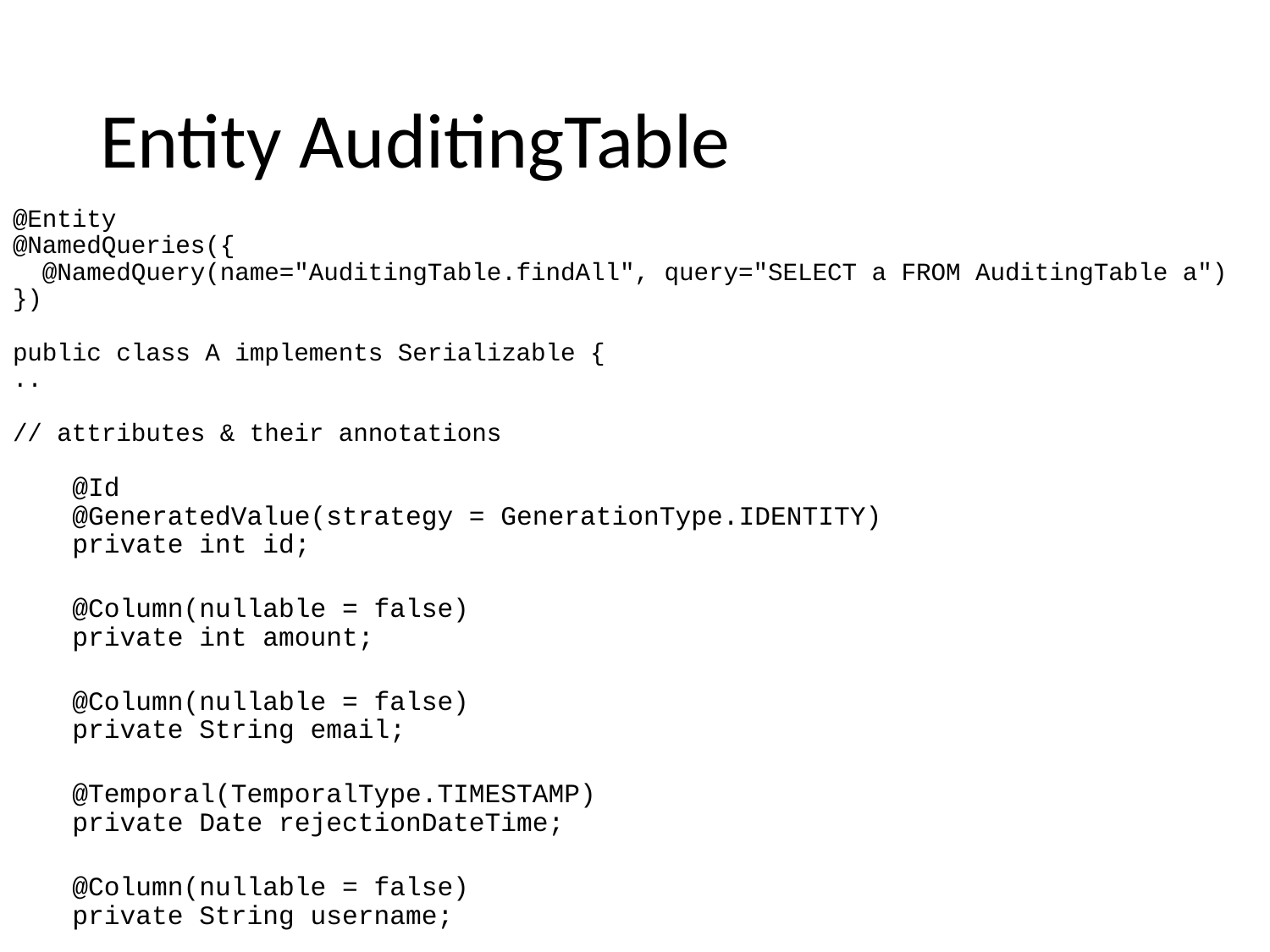

# Entity AuditingTable
@Entity
@NamedQueries({
  @NamedQuery(name="AuditingTable.findAll", query="SELECT a FROM AuditingTable a")
})

public class A implements Serializable {
..

// attributes & their annotations

@Id
@GeneratedValue(strategy = GenerationType.IDENTITY)
private int id;

@Column(nullable = false)
private int amount;

@Column(nullable = false)
private String email;

@Temporal(TemporalType.TIMESTAMP)
private Date rejectionDateTime;

@Column(nullable = false)
private String username;